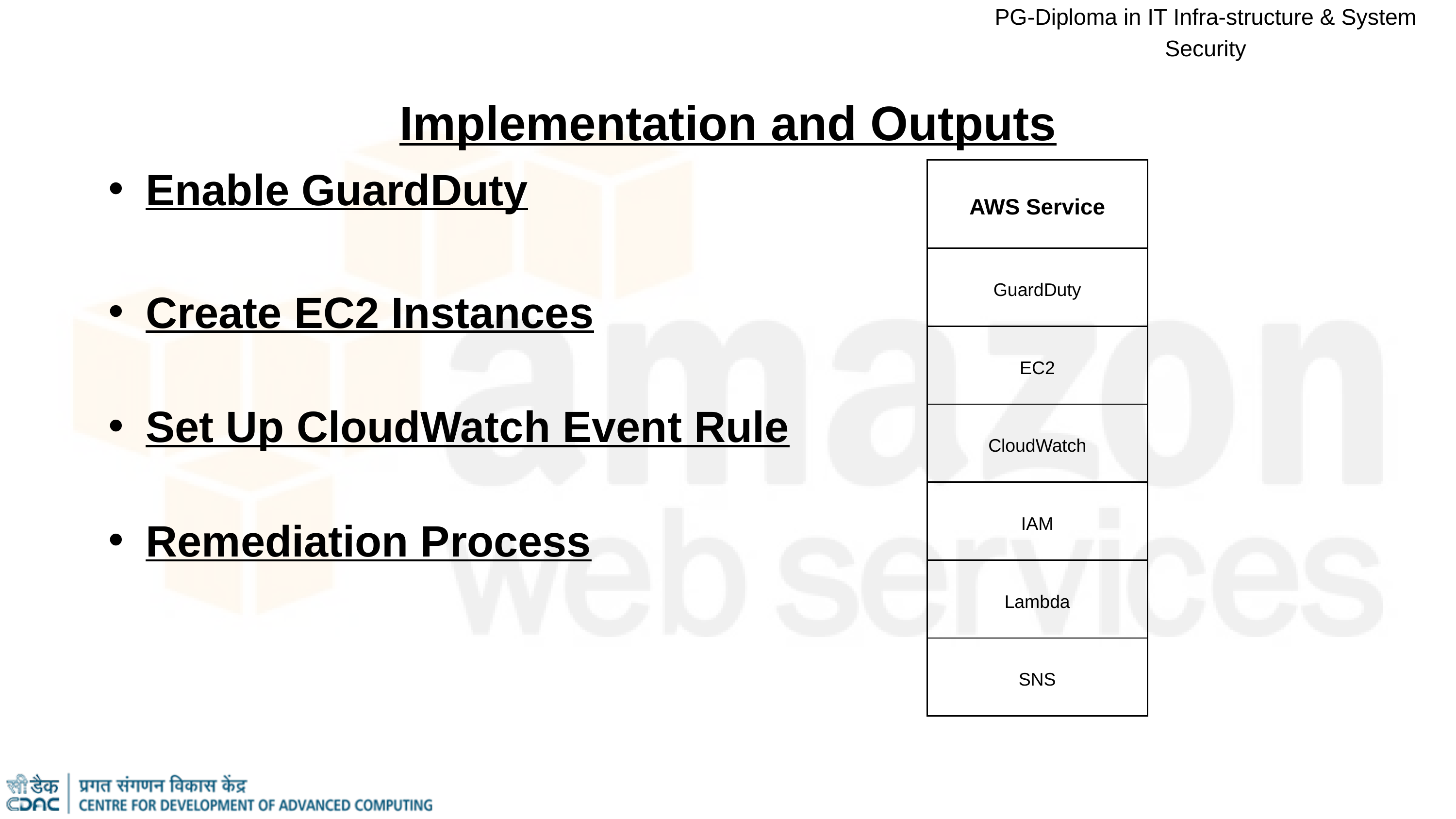

PG-Diploma in IT Infra-structure & System Security
Implementation and Outputs

Enable GuardDuty

Create EC2 Instances

Set Up CloudWatch Event Rule

Remediation Process

| AWS Service |
| --- |
| GuardDuty |
| EC2 |
| CloudWatch |
| IAM |
| Lambda |
| SNS |